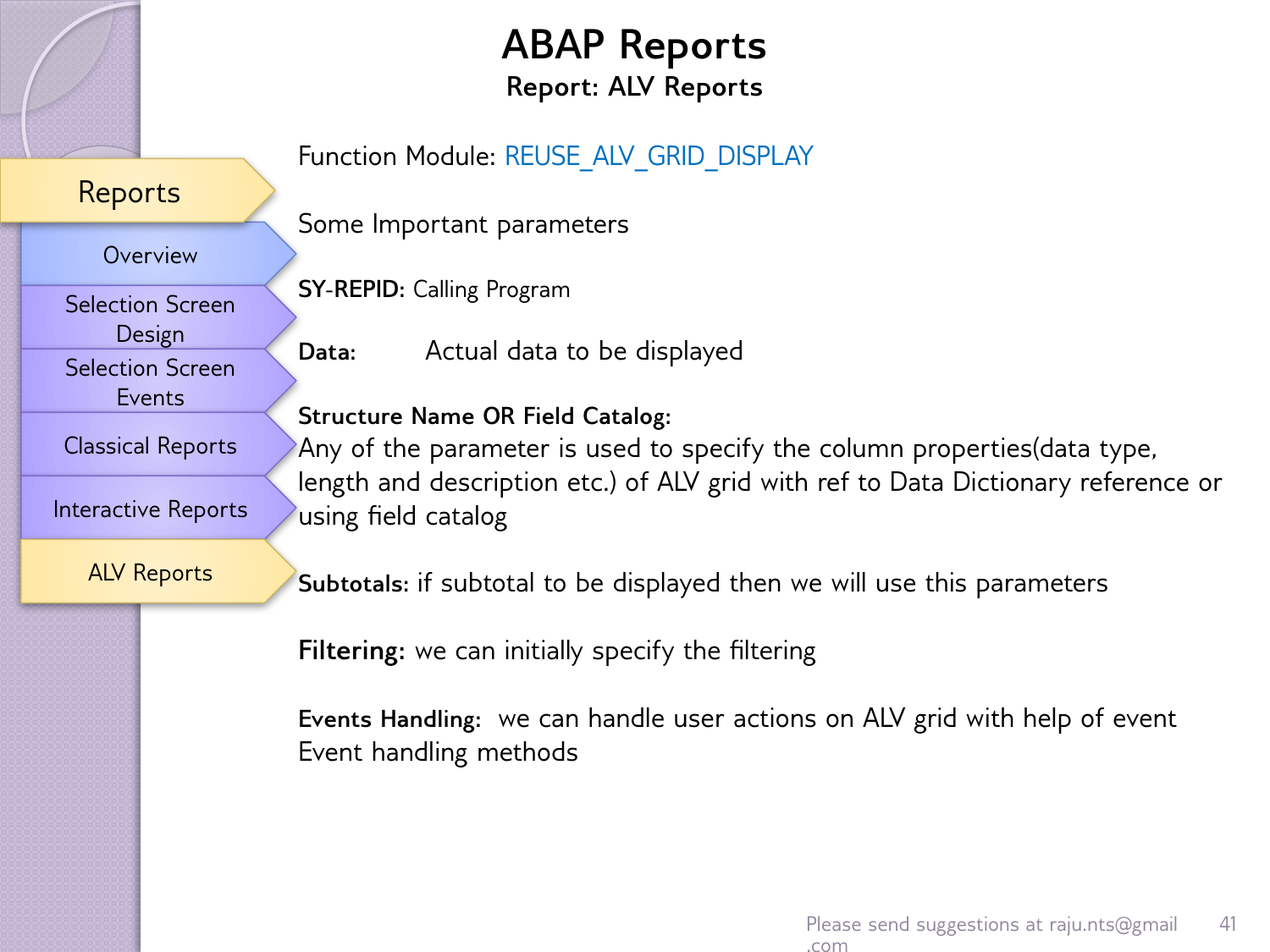

ABAP Reports
Report: ALV Reports
Function Module: REUSE_ALV_GRID_DISPLAY

Some Important parameters

SY-REPID: Calling Program

Data:	Actual data to be displayed

Structure Name OR Field Catalog:
Any of the parameter is used to specify the column properties(data type, length and description etc.) of ALV grid with ref to Data Dictionary reference or using field catalog

Subtotals: if subtotal to be displayed then we will use this parameters

Filtering: we can initially specify the filtering

Events Handling:  we can handle user actions on ALV grid with help of event
Event handling methods

Reports
Overview
Selection Screen Design
Selection Screen Events

Classical Reports
Interactive Reports
ALV Reports
Please send suggestions at raju.nts@gmail.com
41